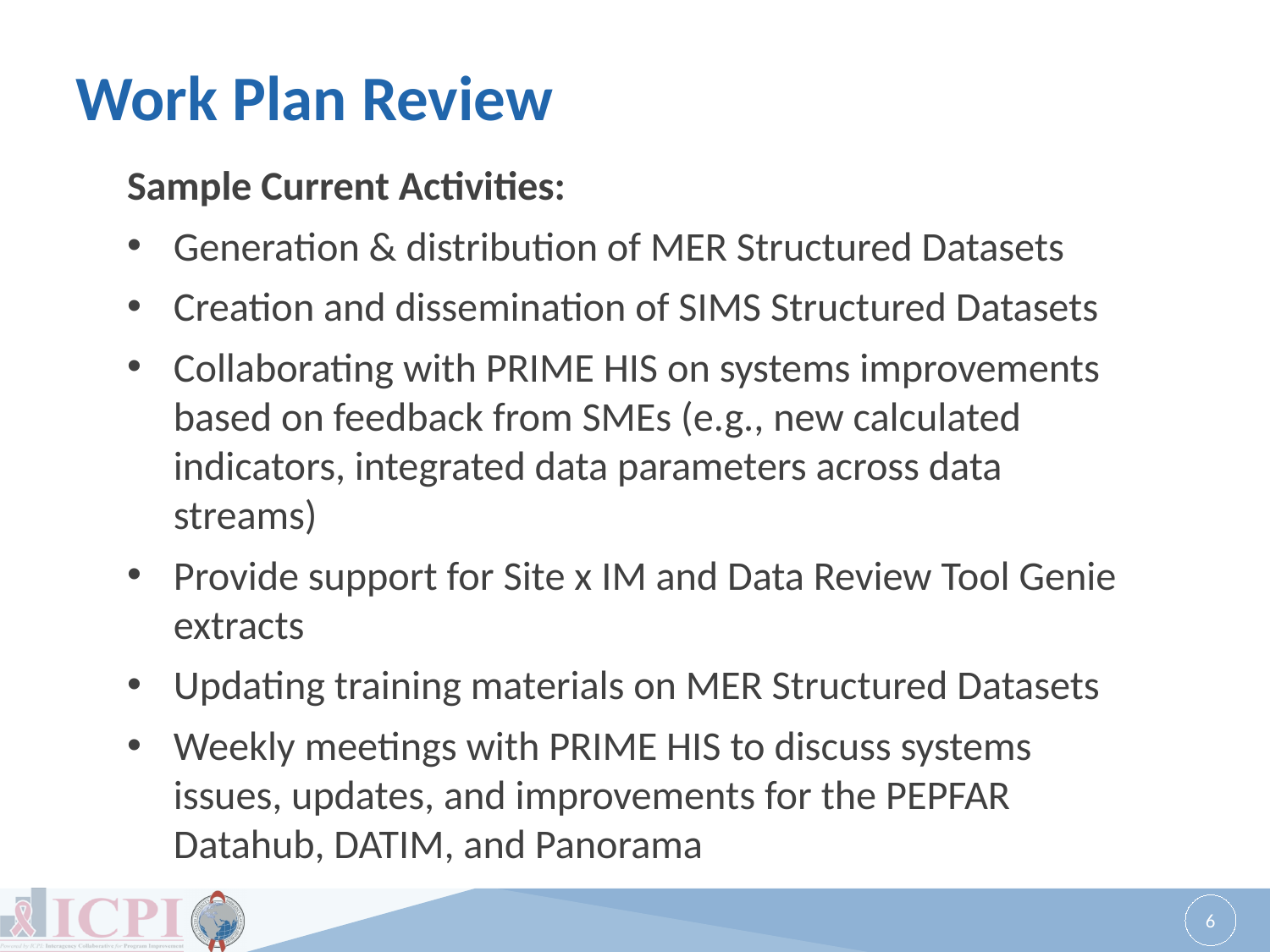

# Work Plan Review
Sample Current Activities:
Generation & distribution of MER Structured Datasets
Creation and dissemination of SIMS Structured Datasets
Collaborating with PRIME HIS on systems improvements based on feedback from SMEs (e.g., new calculated indicators, integrated data parameters across data streams)
Provide support for Site x IM and Data Review Tool Genie extracts
Updating training materials on MER Structured Datasets
Weekly meetings with PRIME HIS to discuss systems issues, updates, and improvements for the PEPFAR Datahub, DATIM, and Panorama
6